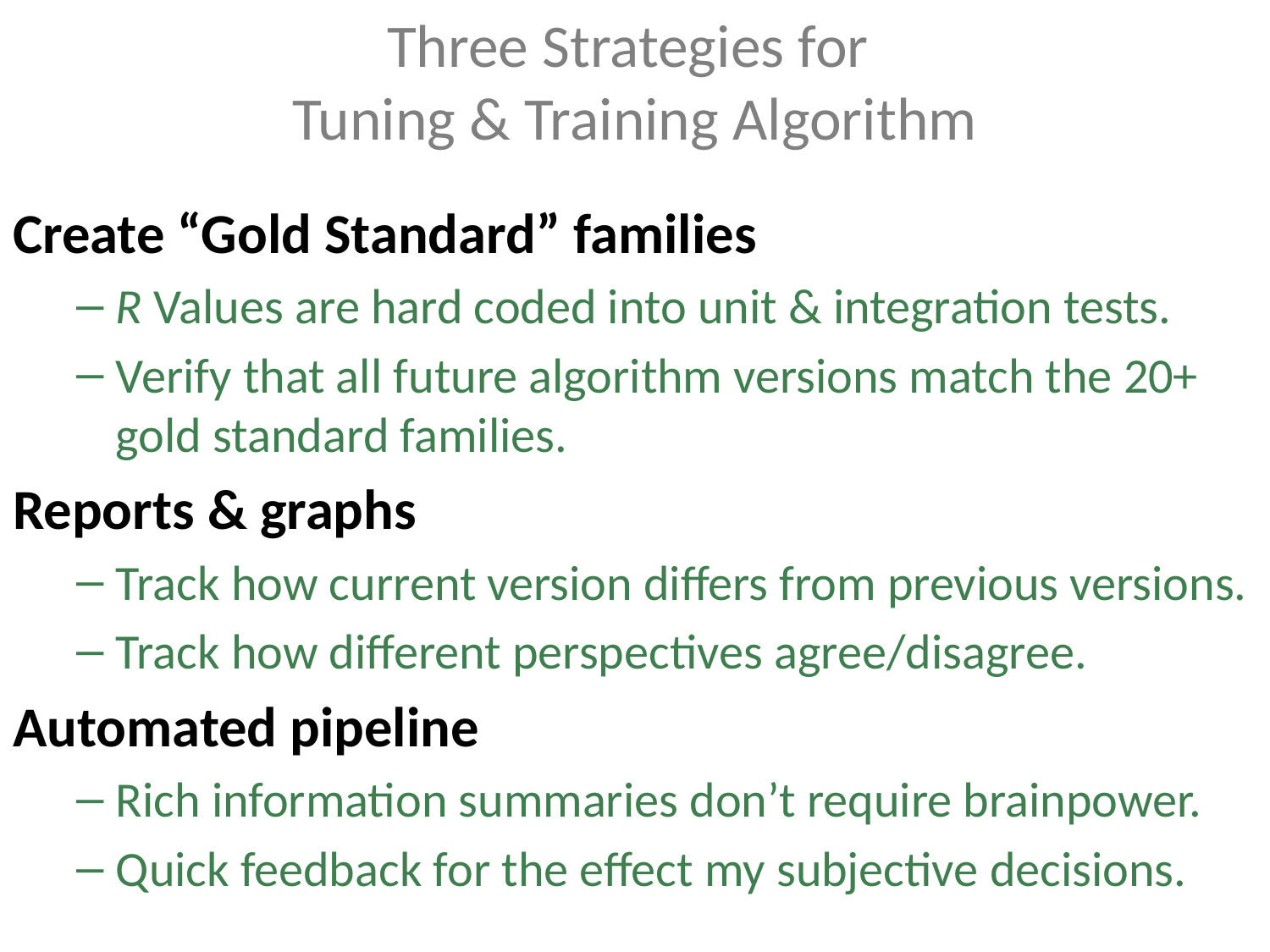

# Three Strategies for Tuning & Training Algorithm
Create “Gold Standard” families
R Values are hard coded into unit & integration tests.
Verify that all future algorithm versions match the 20+ gold standard families.
Reports & graphs
Track how current version differs from previous versions.
Track how different perspectives agree/disagree.
Automated pipeline
Rich information summaries don’t require brainpower.
Quick feedback for the effect my subjective decisions.